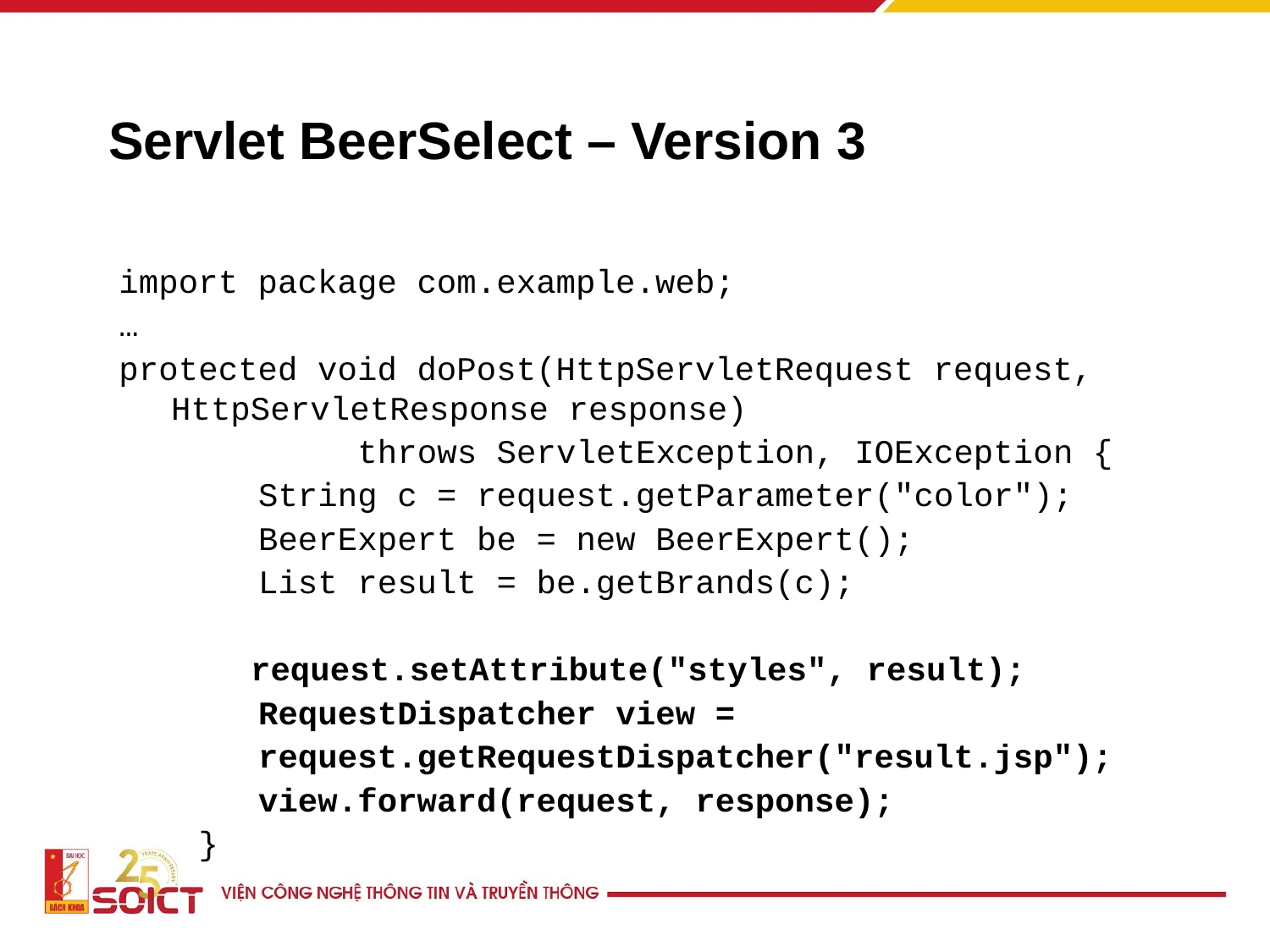

# Servlet BeerSelect – Version 3
import package com.example.web;
…
protected void doPost(HttpServletRequest request, HttpServletResponse response)
            throws ServletException, IOException {
       String c = request.getParameter("color");
       BeerExpert be = new BeerExpert();
       List result = be.getBrands(c);

	    request.setAttribute("styles", result);
       RequestDispatcher view =
       request.getRequestDispatcher("result.jsp");
       view.forward(request, response);
    }